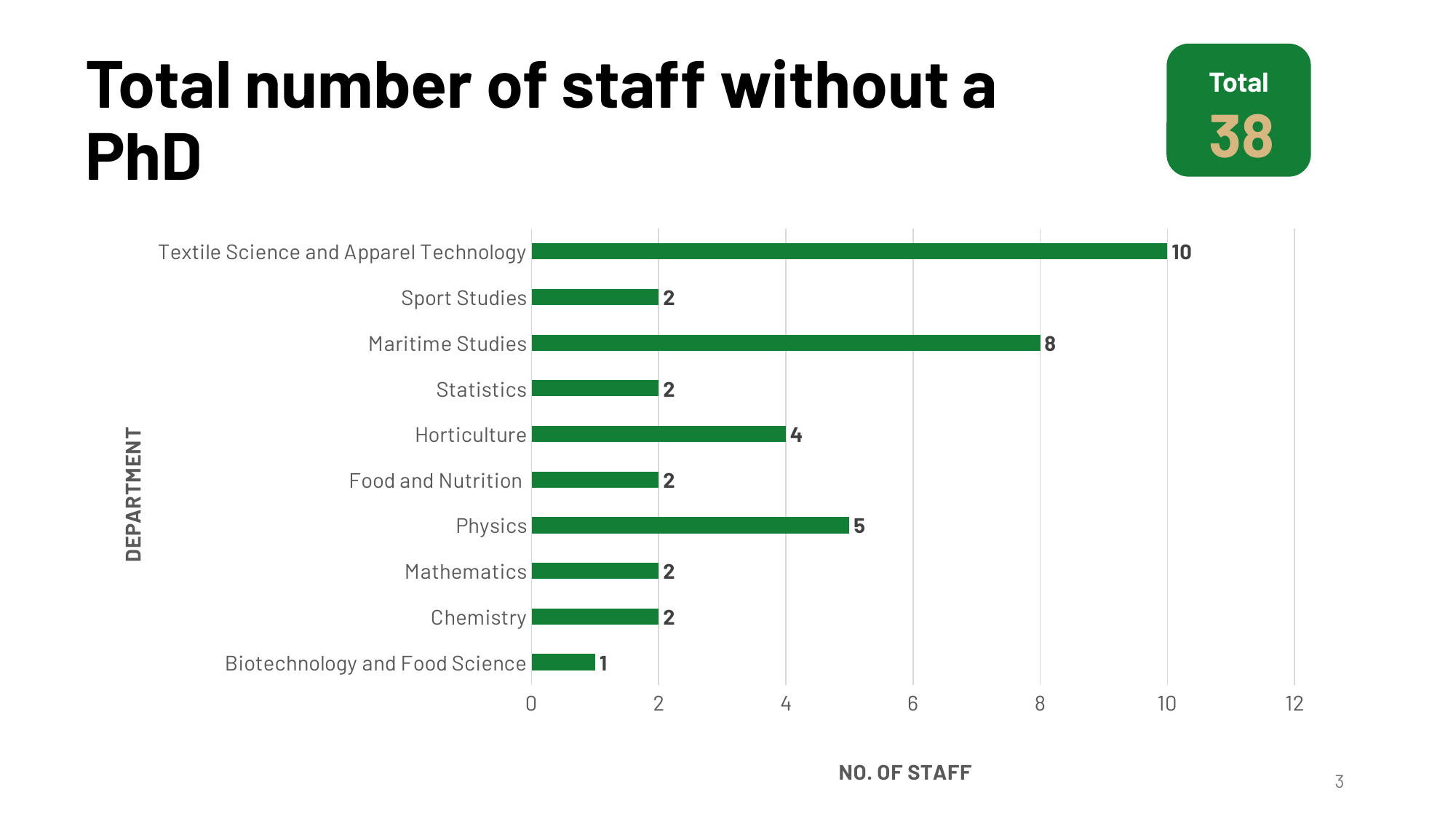

# Total number of staff without a PhD

Total
38

### Chart

| Category |  |
|---|---|
| Biotechnology and Food Science | 1.0 |
| Chemistry | 2.0 |
| Mathematics | 2.0 |
| Physics | 5.0 |
| Food and Nutrition  | 2.0 |
| Horticulture | 4.0 |
| Statistics | 2.0 |
| Maritime Studies | 8.0 |
| Sport Studies | 2.0 |
| Textile Science and Apparel Technology | 10.0 |
3